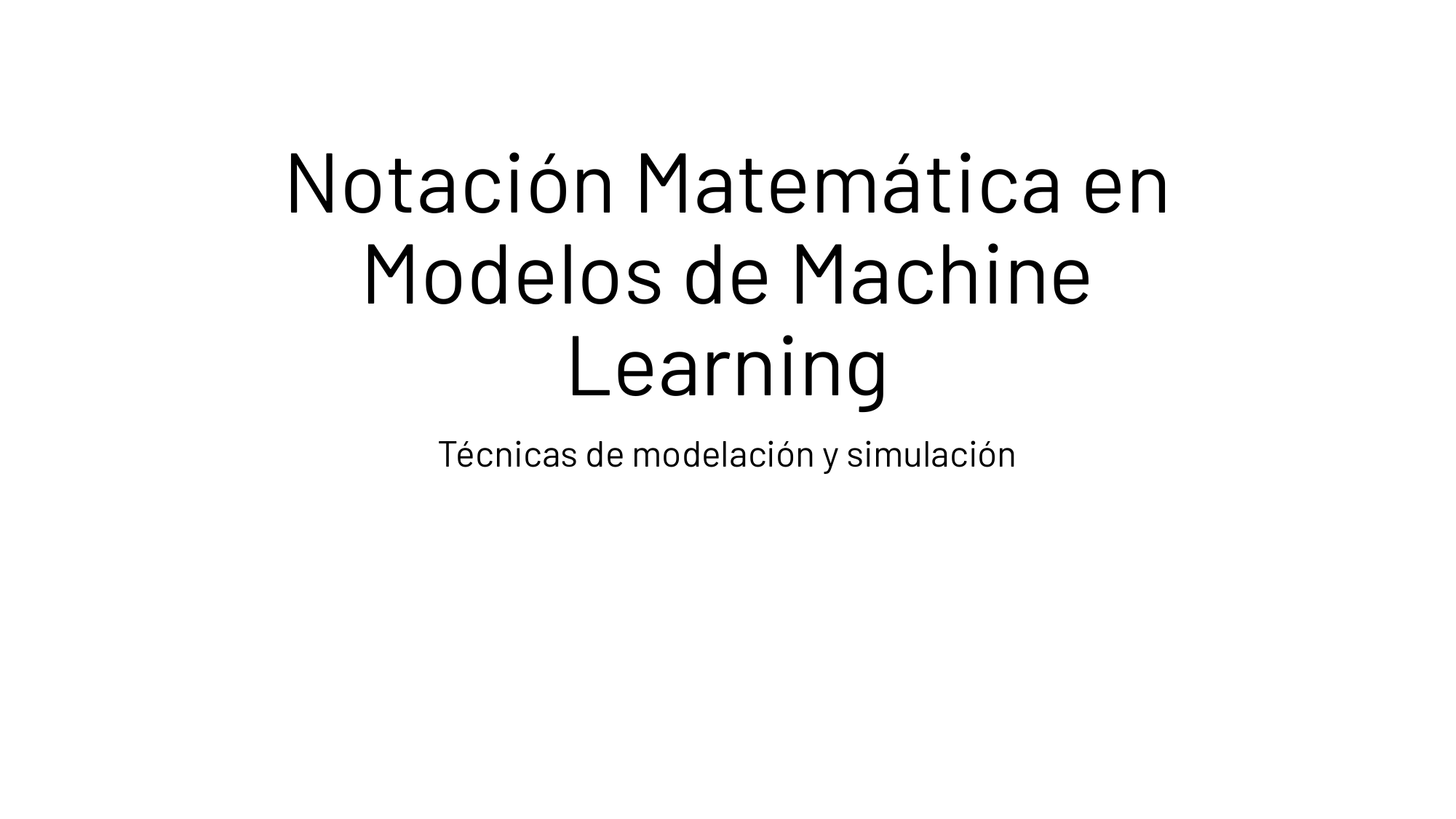

# Notación Matemática en Modelos de Machine Learning
Técnicas de modelación y simulación